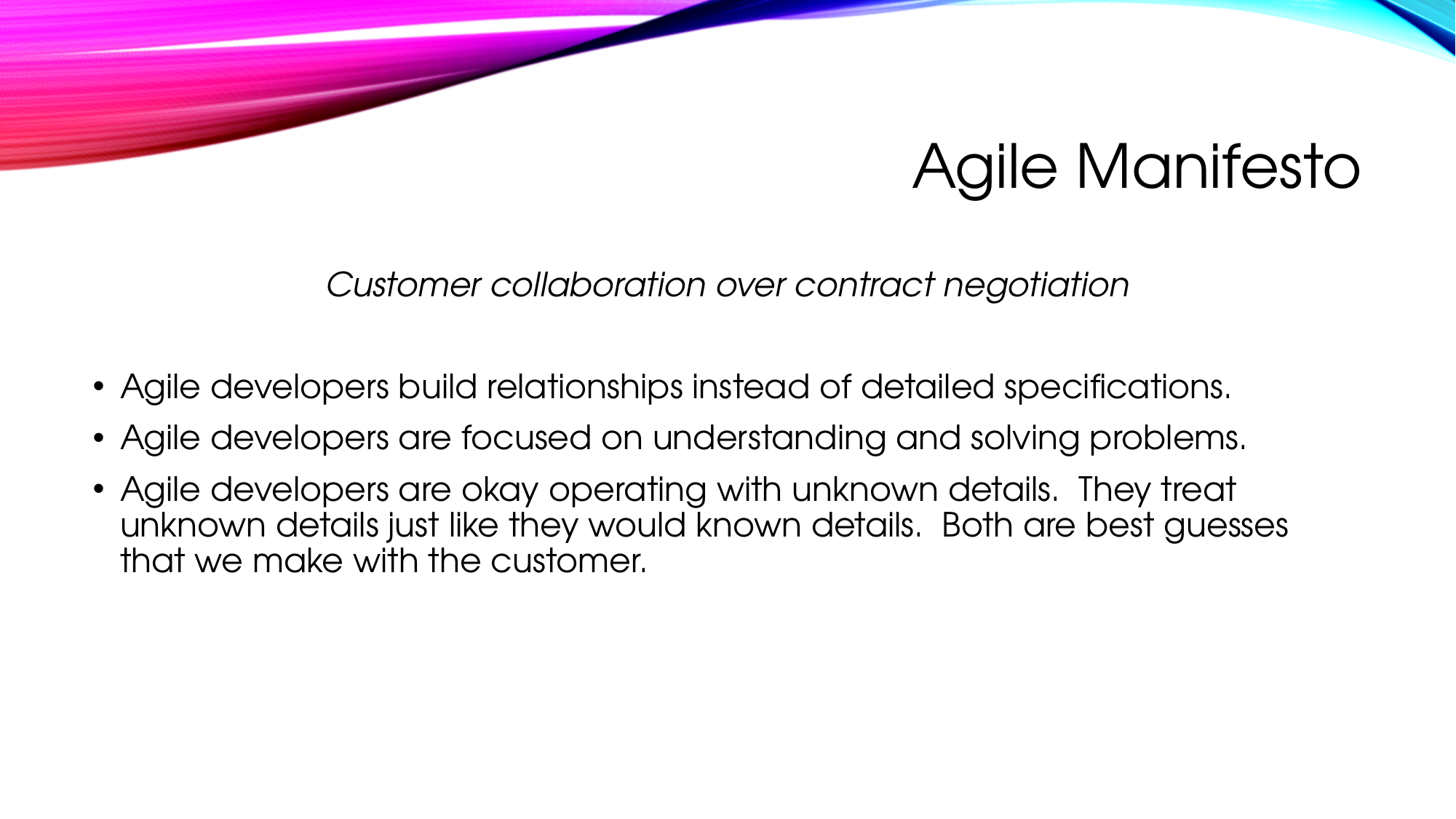

# Agile Manifesto
Customer collaboration over contract negotiation

Agile developers build relationships instead of detailed specifications.
Agile developers are focused on understanding and solving problems.
Agile developers are okay operating with unknown details.  They treat unknown details just like they would known details.  Both are best guesses that we make with the customer.